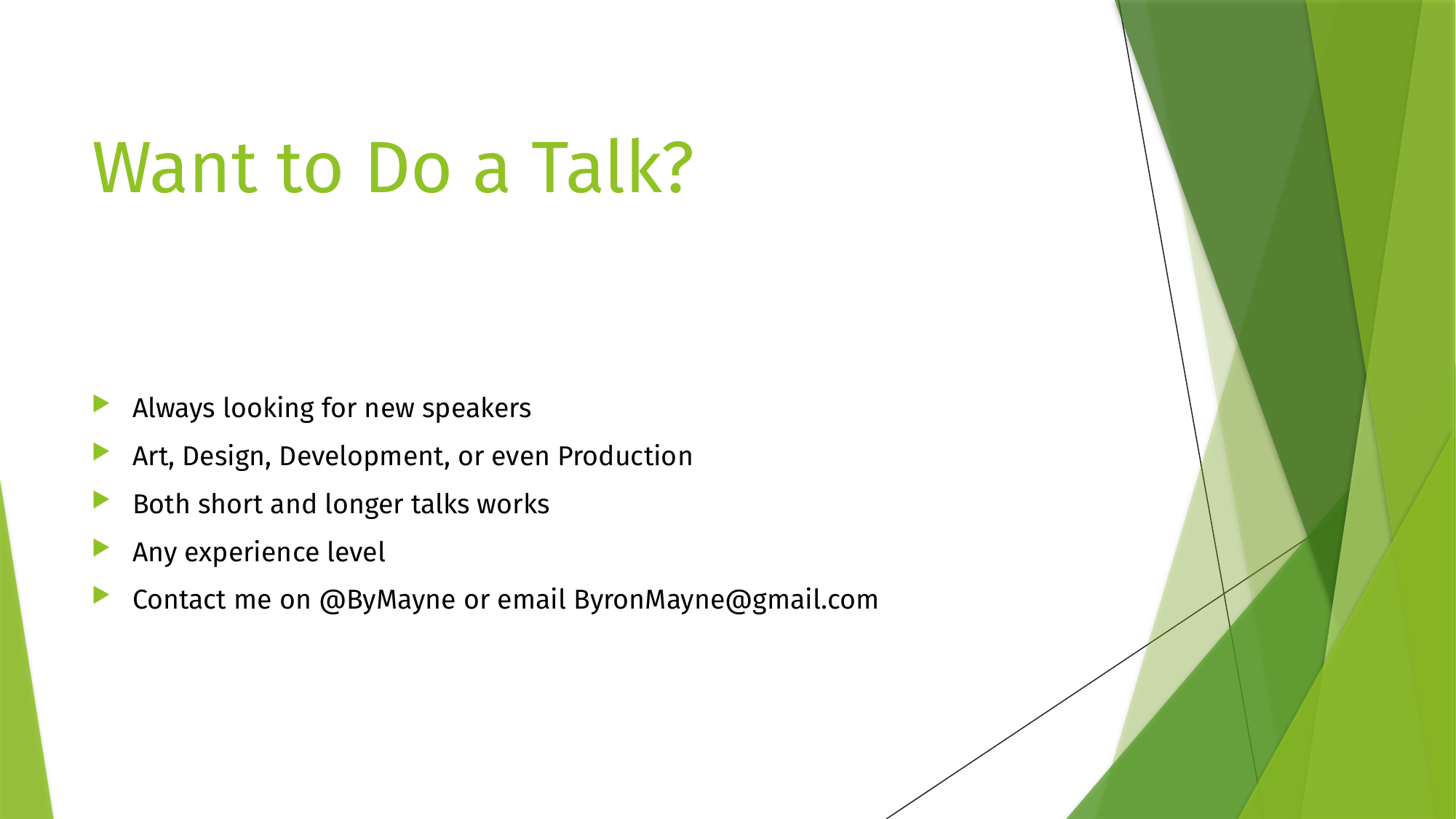

Want to Do a Talk?
Always looking for new speakers
Art, Design, Development, or even Production
Both short and longer talks works
Any experience level
Contact me on @ByMayne or email ByronMayne@gmail.com